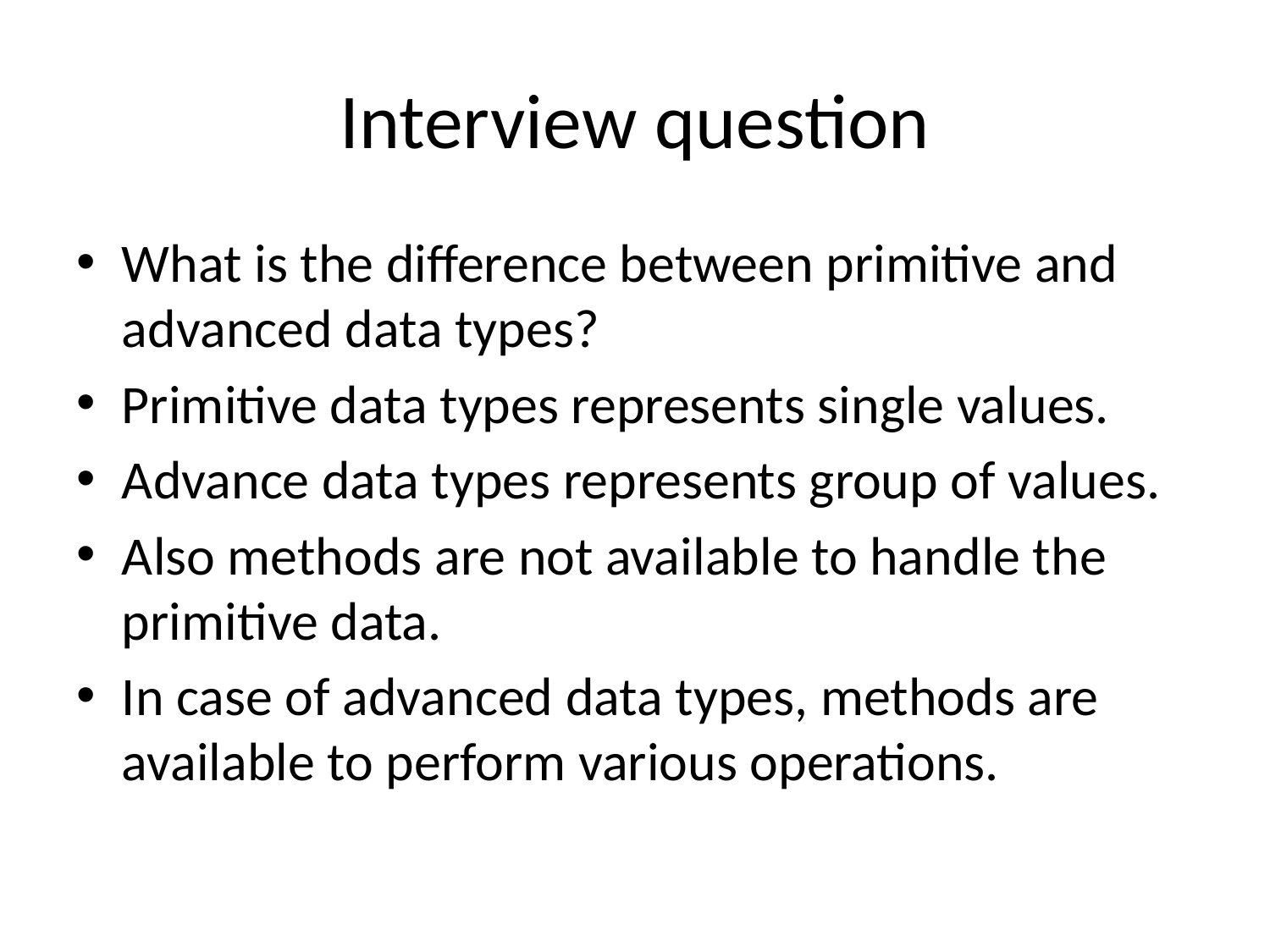

# Interview question
What is the difference between primitive and advanced data types?
Primitive data types represents single values.
Advance data types represents group of values.
Also methods are not available to handle the primitive data.
In case of advanced data types, methods are available to perform various operations.